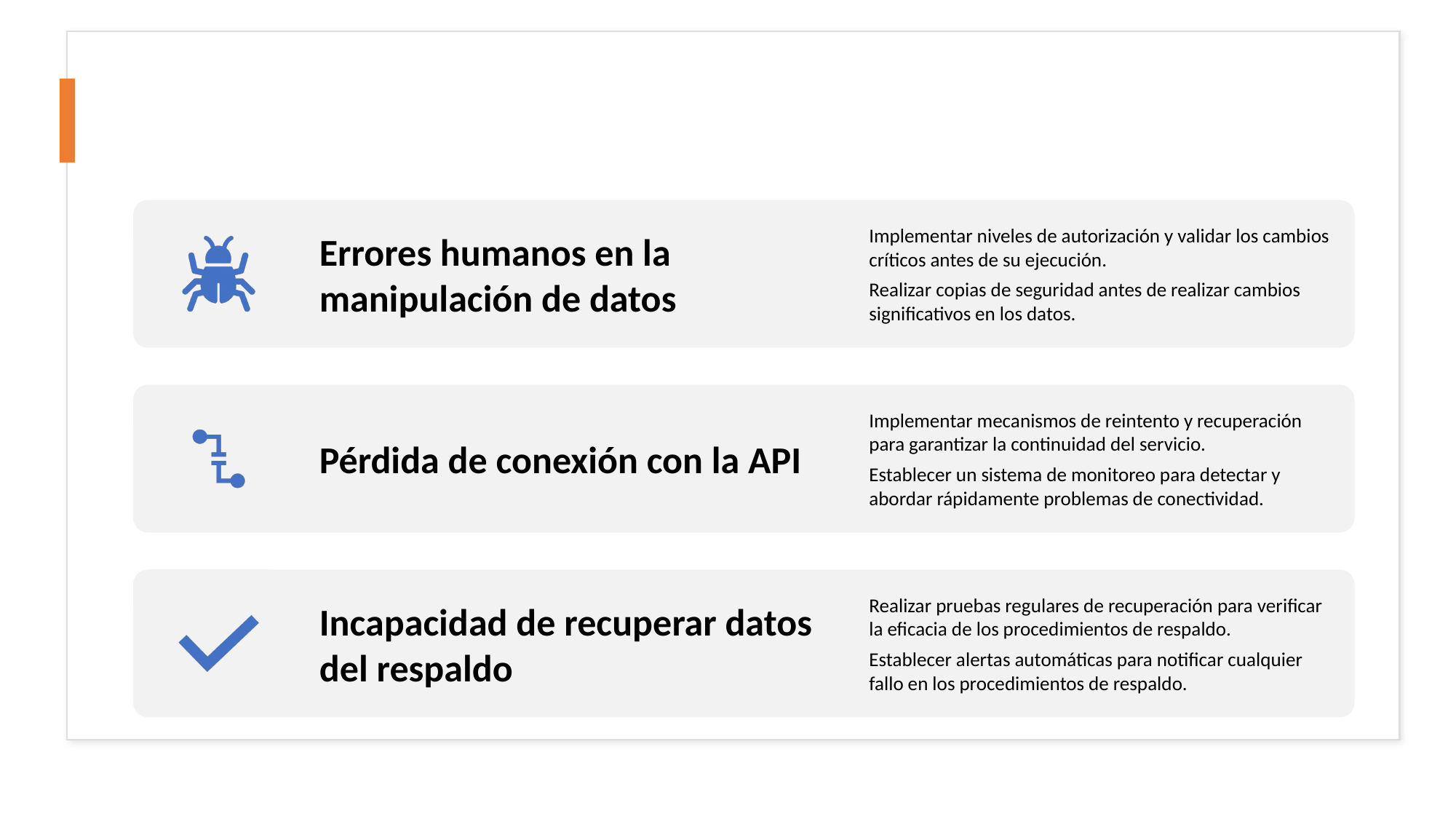

#

Errores humanos en la manipulación de datos
Implementar niveles de autorización y validar los cambios críticos antes de su ejecución.
Realizar copias de seguridad antes de realizar cambios significativos en los datos.
Pérdida de conexión con la API
Implementar mecanismos de reintento y recuperación para garantizar la continuidad del servicio.
Establecer un sistema de monitoreo para detectar y abordar rápidamente problemas de conectividad.
Incapacidad de recuperar datos del respaldo
Realizar pruebas regulares de recuperación para verificar la eficacia de los procedimientos de respaldo.
Establecer alertas automáticas para notificar cualquier fallo en los procedimientos de respaldo.